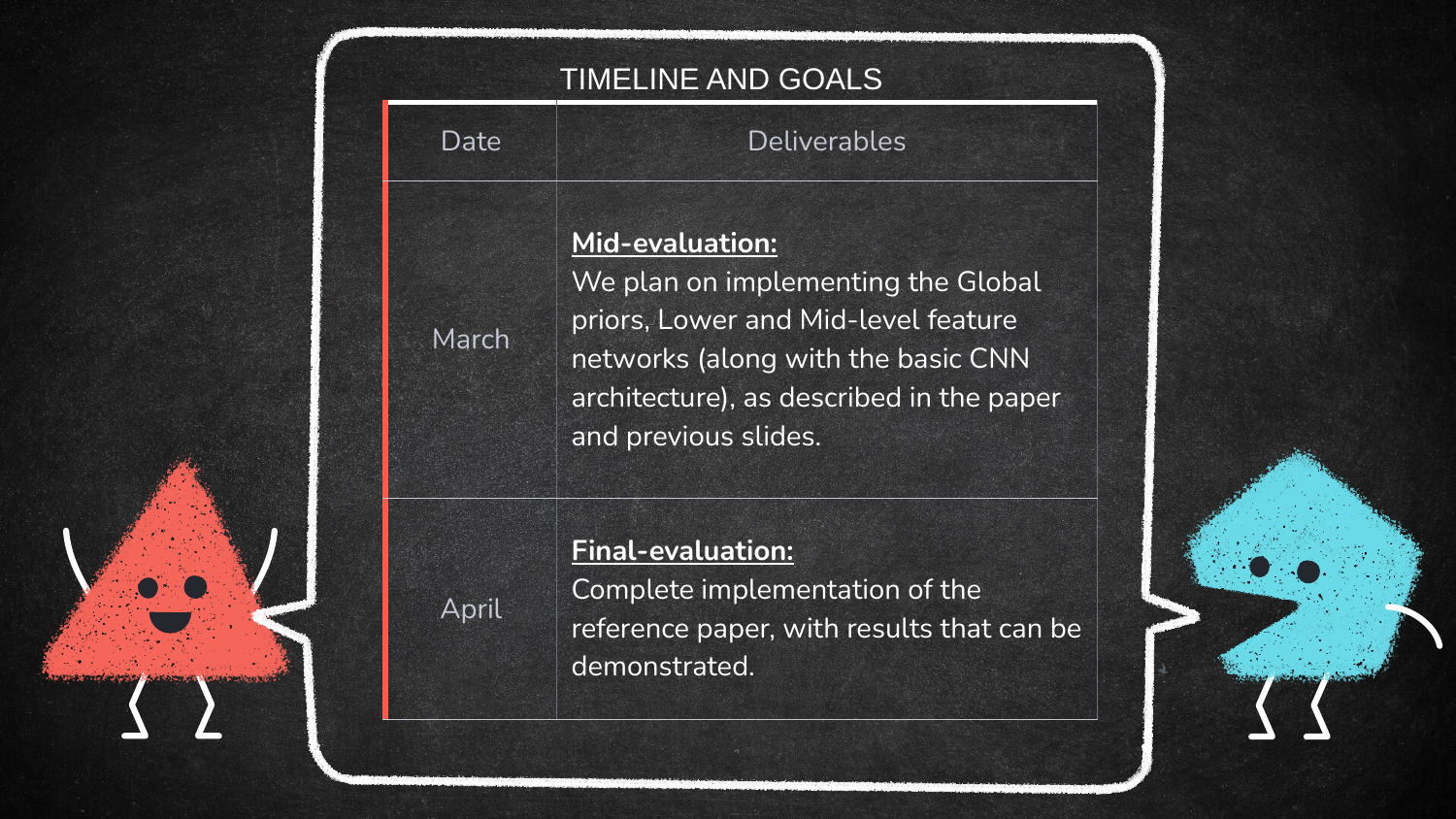

TIMELINE AND GOALS
| Date | Deliverables |
| --- | --- |
| March | Mid-evaluation: We plan on implementing the Global priors, Lower and Mid-level feature networks (along with the basic CNN architecture), as described in the paper and previous slides. |
| April | Final-evaluation: Complete implementation of the reference paper, with results that can be demonstrated. |